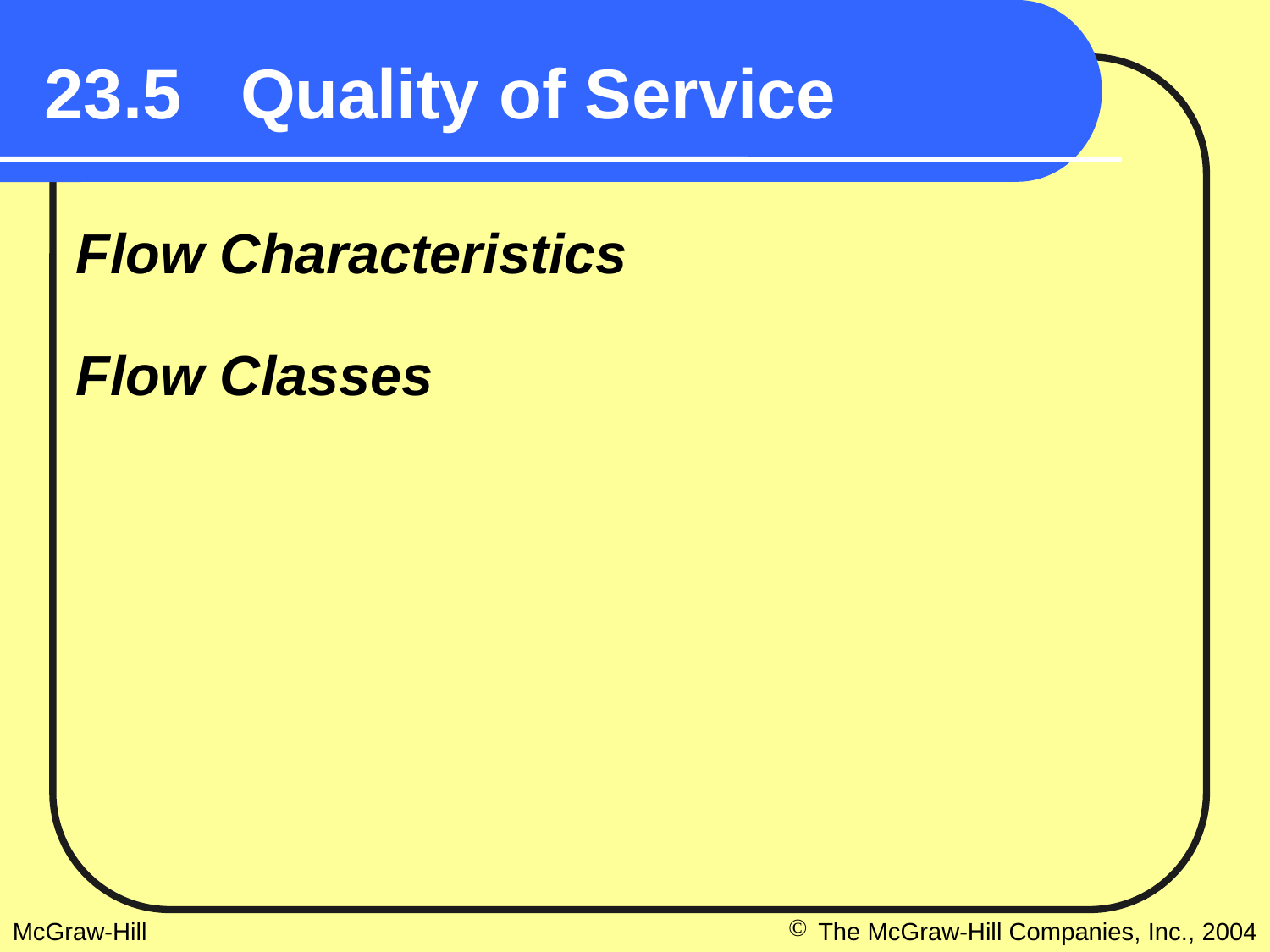

23.5   Quality of Service
Flow Characteristics
Flow Classes